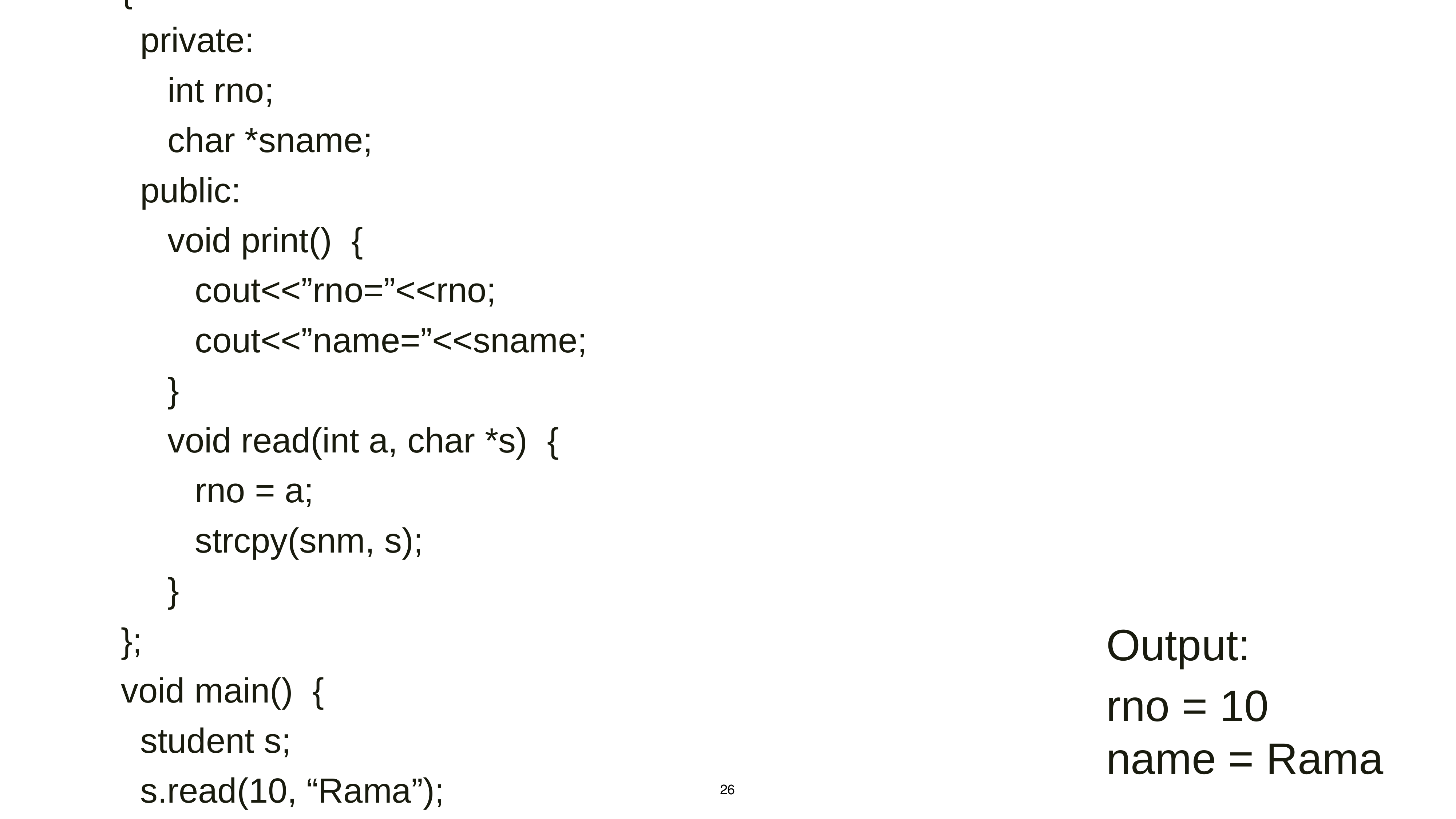

class student
{
  private:
  int rno;
  char *sname;
  public:
  void print()  {
  cout<<”rno=”<<rno;
  cout<<”name=”<<sname;
  }
  void read(int a, char *s)  {
  rno = a;
  strcpy(snm, s);
  }
};
void main()  {
  student s;
  s.read(10, “Rama”);
  s.print();
}

Output:
rno = 10
name = Rama
26